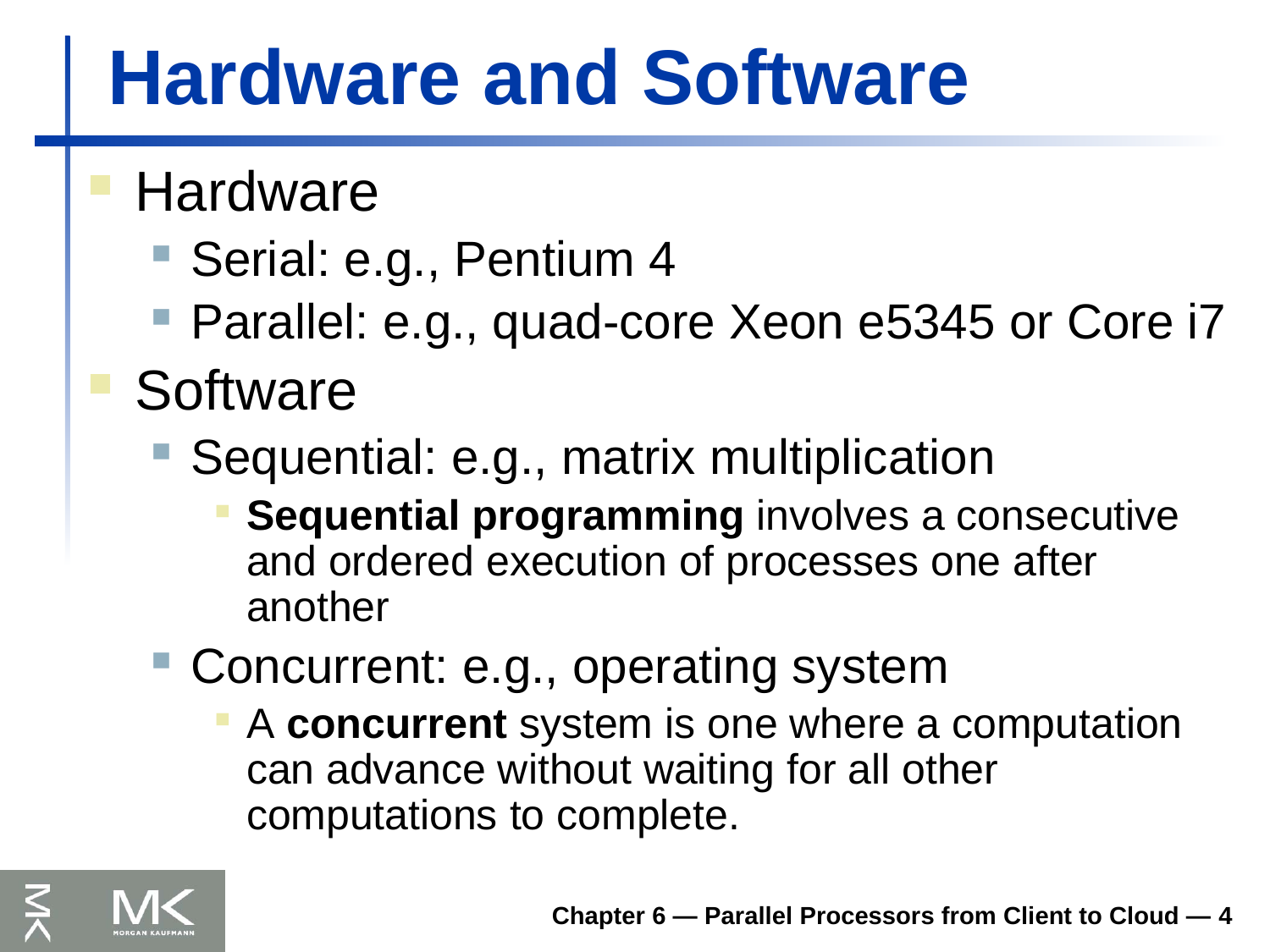

# Hardware and Software
Hardware
Serial: e.g., Pentium 4
Parallel: e.g., quad-core Xeon e5345 or Core i7
Software
Sequential: e.g., matrix multiplication
Sequential programming involves a consecutive and ordered execution of processes one after another
Concurrent: e.g., operating system
A concurrent system is one where a computation can advance without waiting for all other computations to complete.
Chapter 6 — Parallel Processors from Client to Cloud — 4